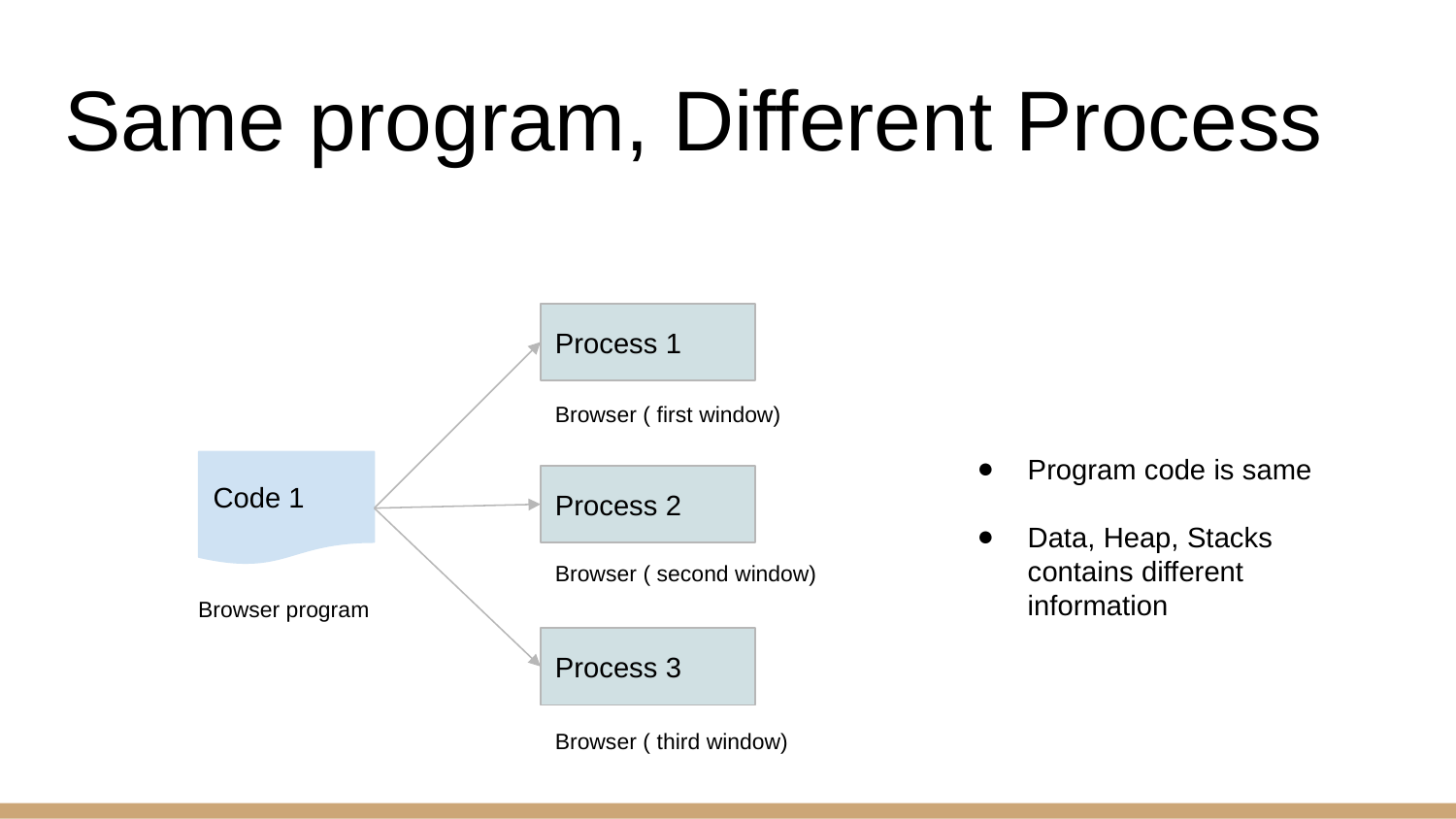

# Same program, Different Process
Process 1
Browser ( first window)
Process 2
Browser ( second window)
Process 3
Browser ( third window)
Program code is same

Data, Heap, Stacks contains different information

Code 1
Browser program